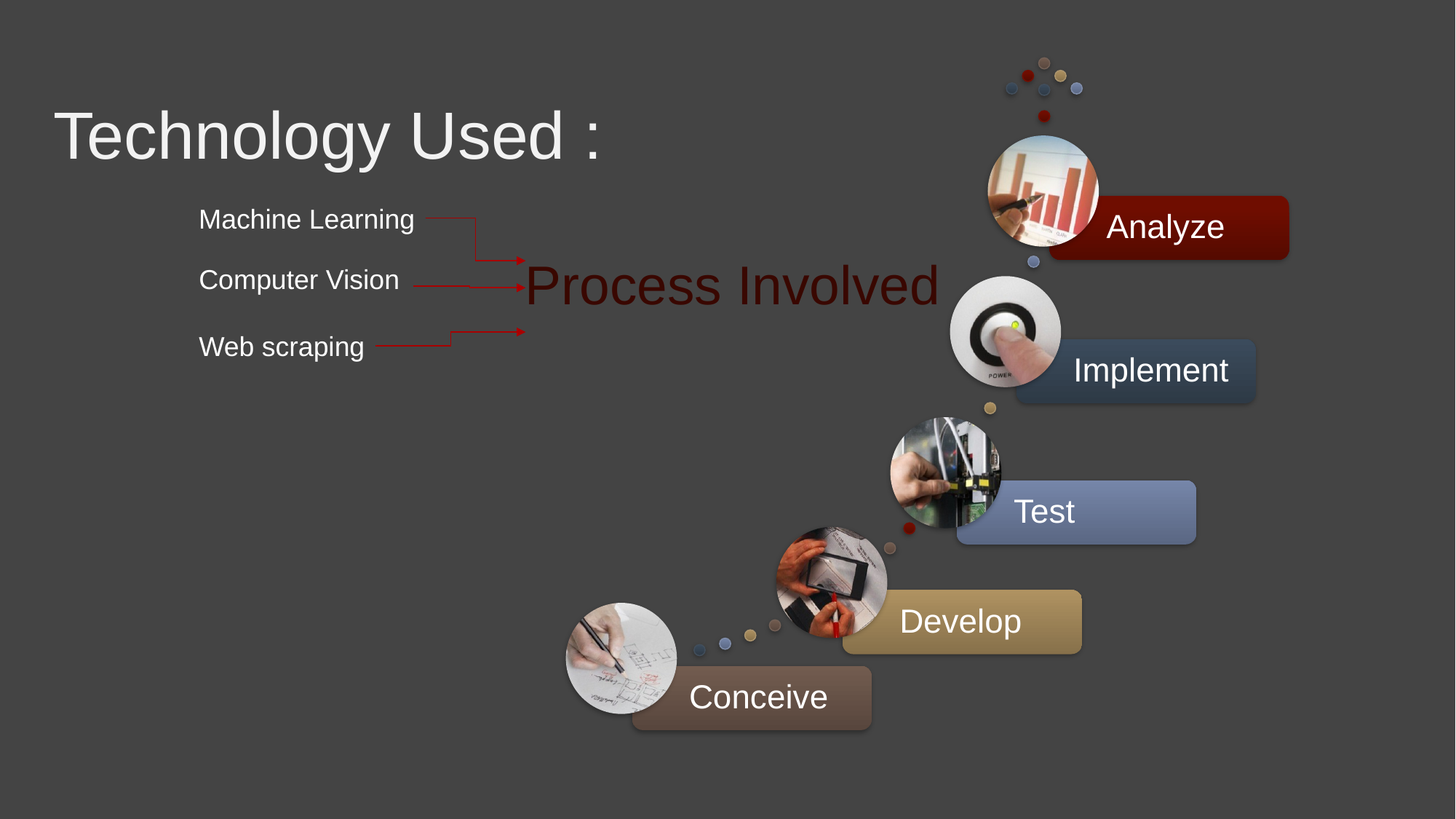

# Technology Used :
Conceive
Develop
Test
Implement
Analyze
Machine Learning
Process Involved
Computer Vision
Web scraping